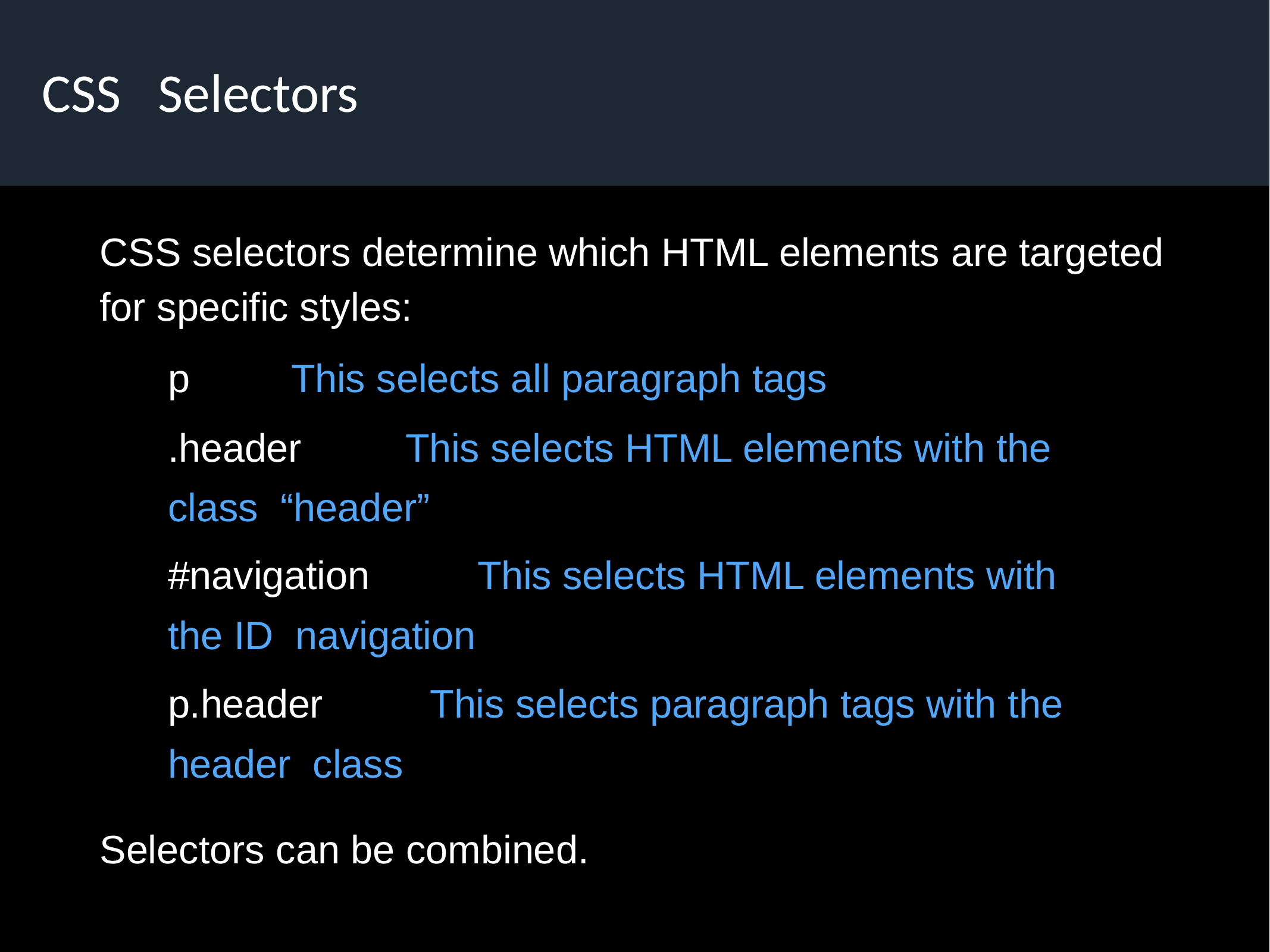

# CSS	Selectors
CSS selectors determine which HTML elements are targeted  for specific styles:
p	This selects all paragraph tags
.header	This selects HTML elements with the class  “header”
#navigation	This selects HTML elements with the ID  navigation
p.header	This selects paragraph tags with the header  class
Selectors can be combined.